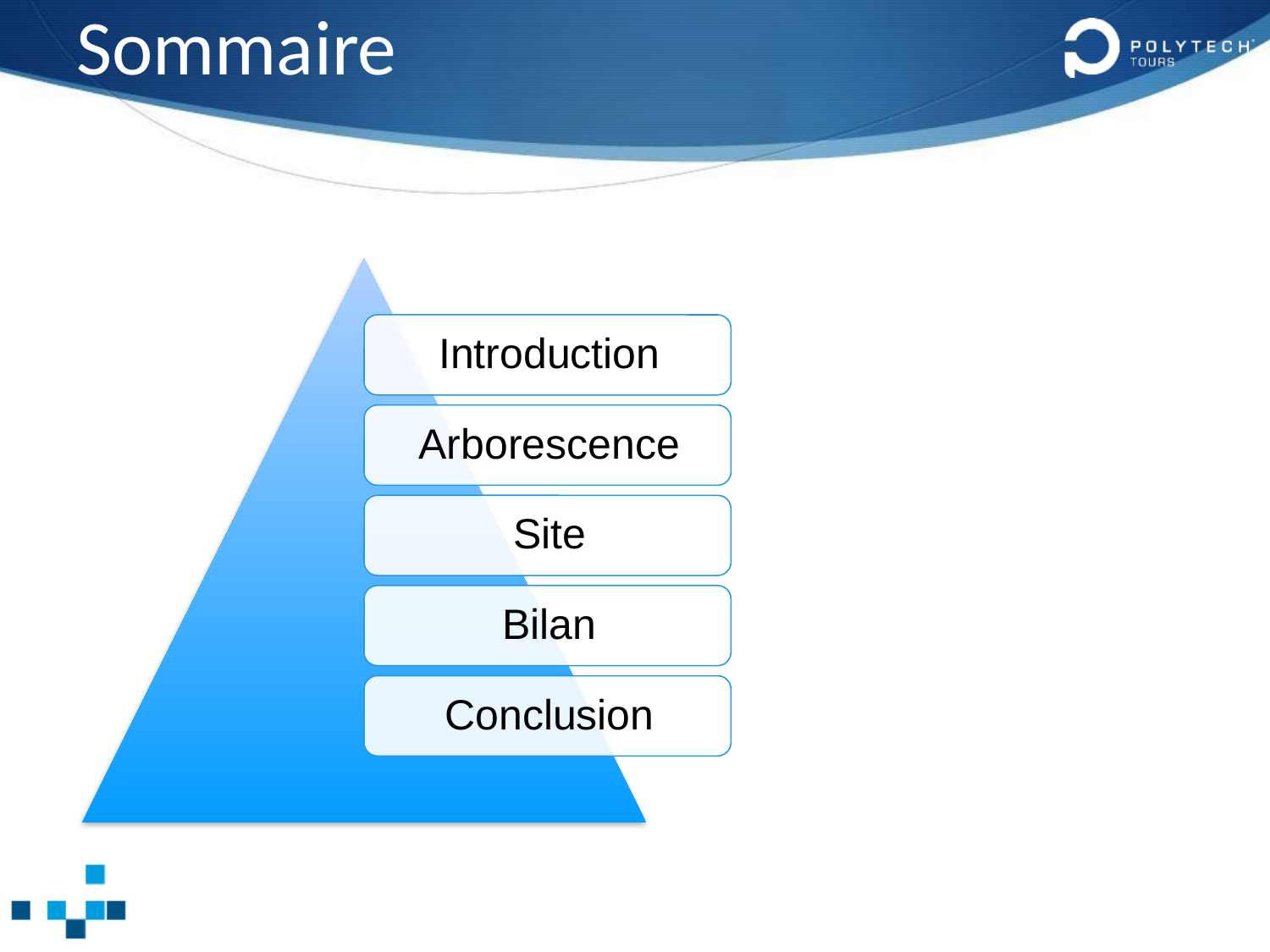

# Sommaire
Introduction
Arborescence
Site
Bilan
Conclusion